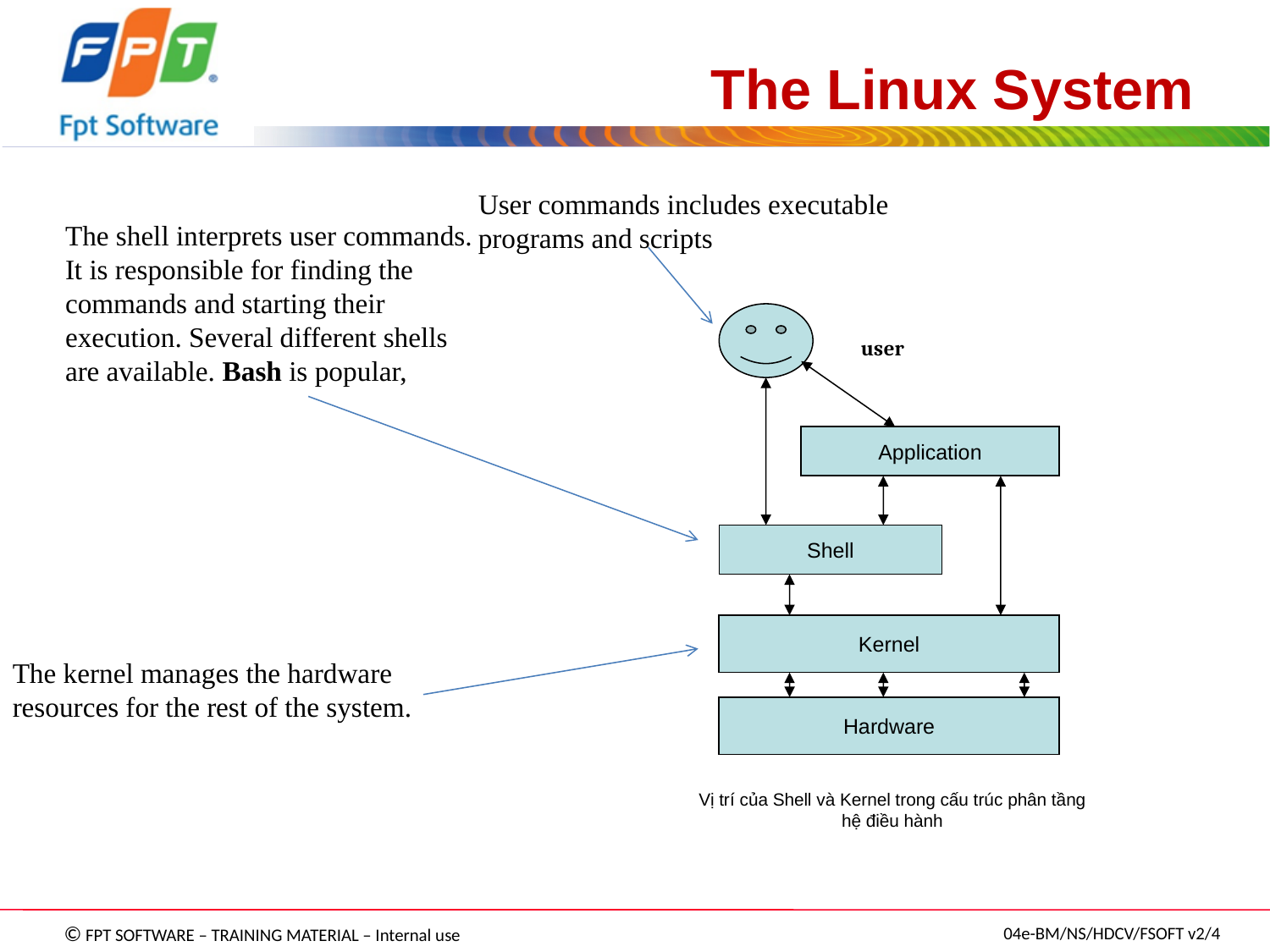

# The Linux System
User commands includes executable programs and scripts
The shell interprets user commands. It is responsible for finding the commands and starting their execution. Several different shells are available. Bash is popular,

user

Application

Shell

Kernel

Hardware
Vị trí của Shell và Kernel trong cấu trúc phân tầng hệ điều hành
The kernel manages the hardware resources for the rest of the system.